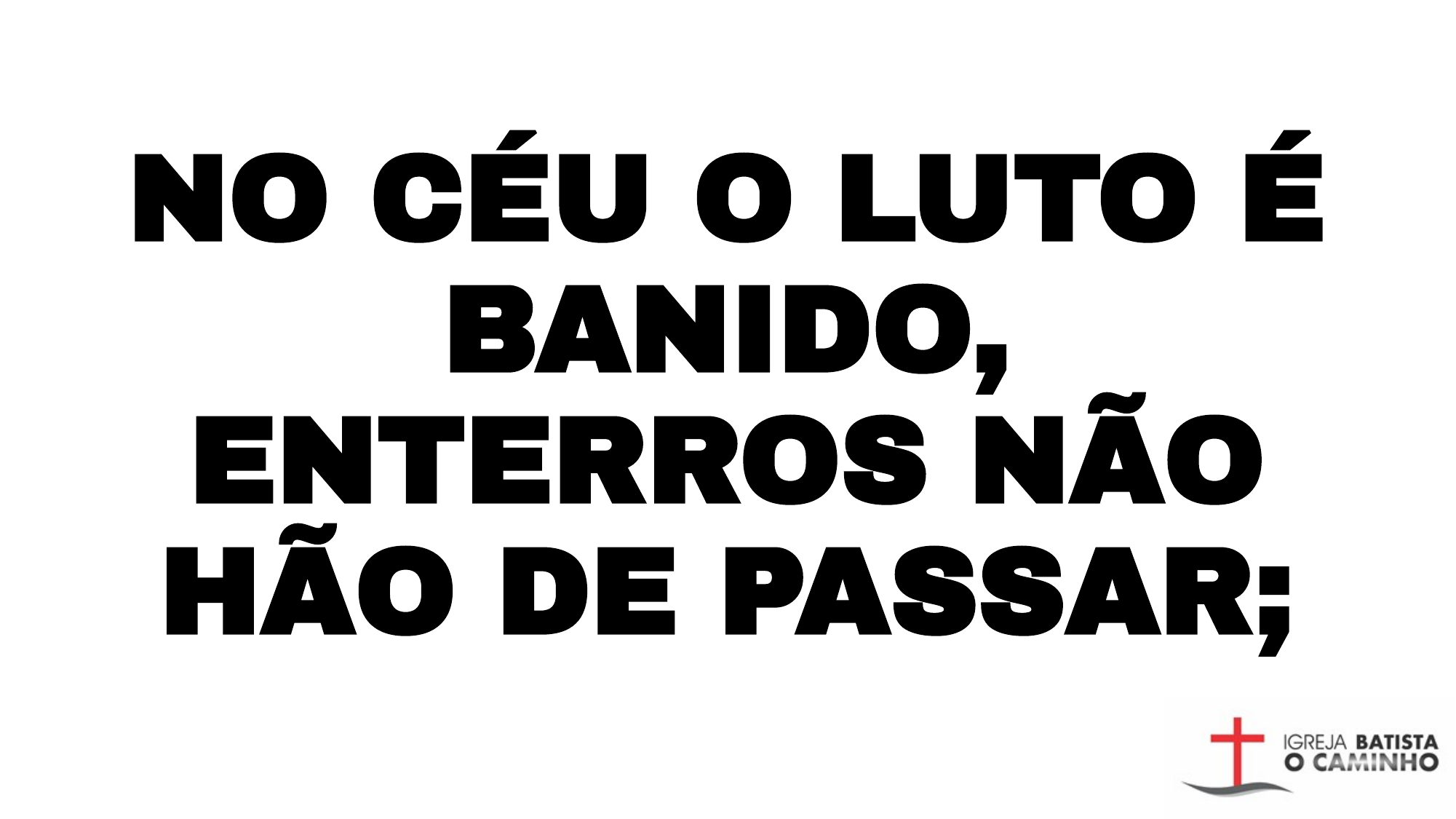

# JAMAIS VIVEREI EM POBREZA, AFLITO NO MEU SANTO LAR, ALI HÁ… NO CÉU O LUTO É BANIDO, ENTERROS NÃO HÃO DE PASSAR;